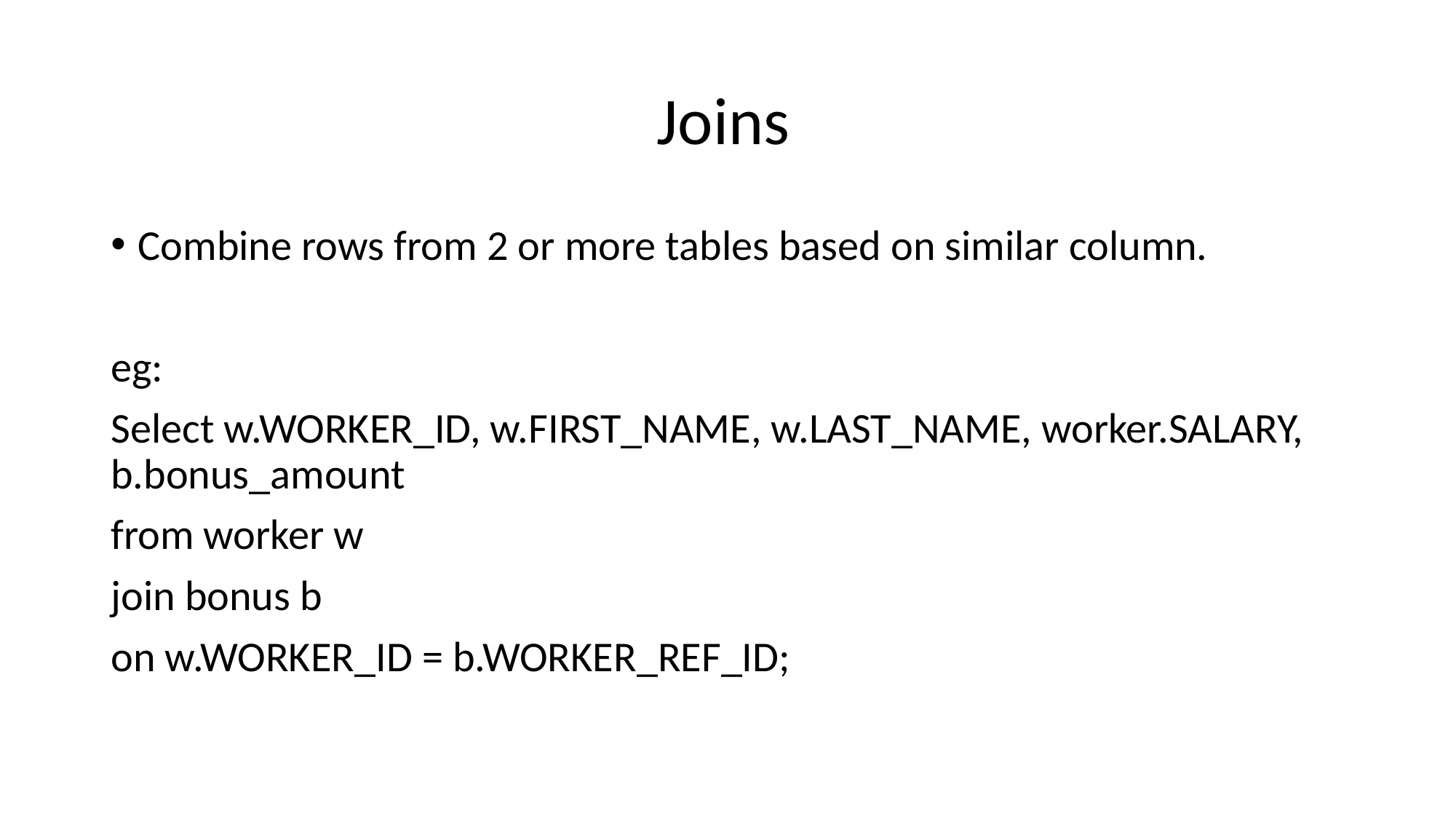

# Joins
Combine rows from 2 or more tables based on similar column.

eg:
Select w.WORKER_ID, w.FIRST_NAME, w.LAST_NAME, worker.SALARY, b.bonus_amount
from worker w
join bonus b
on w.WORKER_ID = b.WORKER_REF_ID;